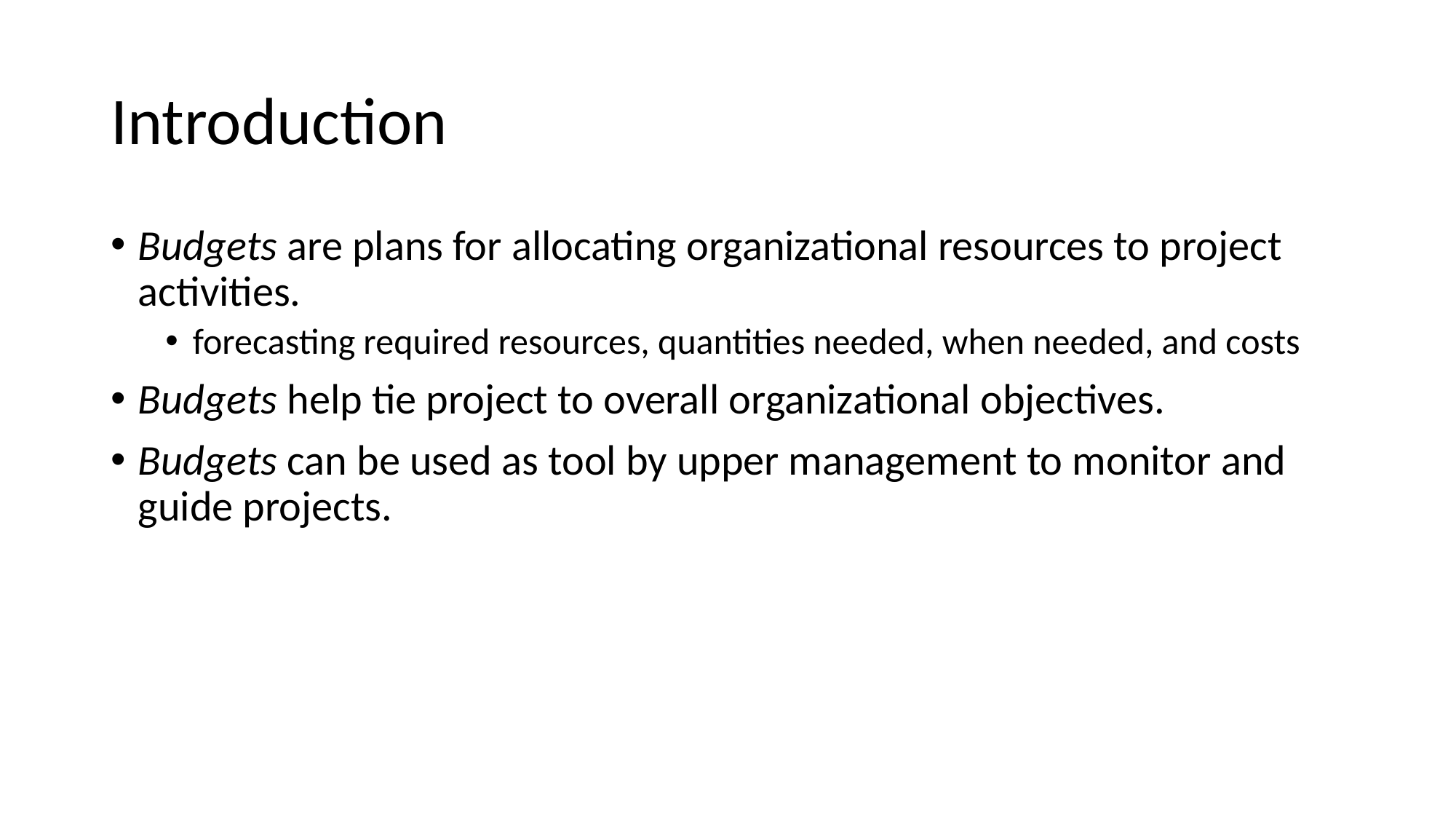

# Introduction
Budgets are plans for allocating organizational resources to project activities.
forecasting required resources, quantities needed, when needed, and costs
Budgets help tie project to overall organizational objectives.
Budgets can be used as tool by upper management to monitor and guide projects.